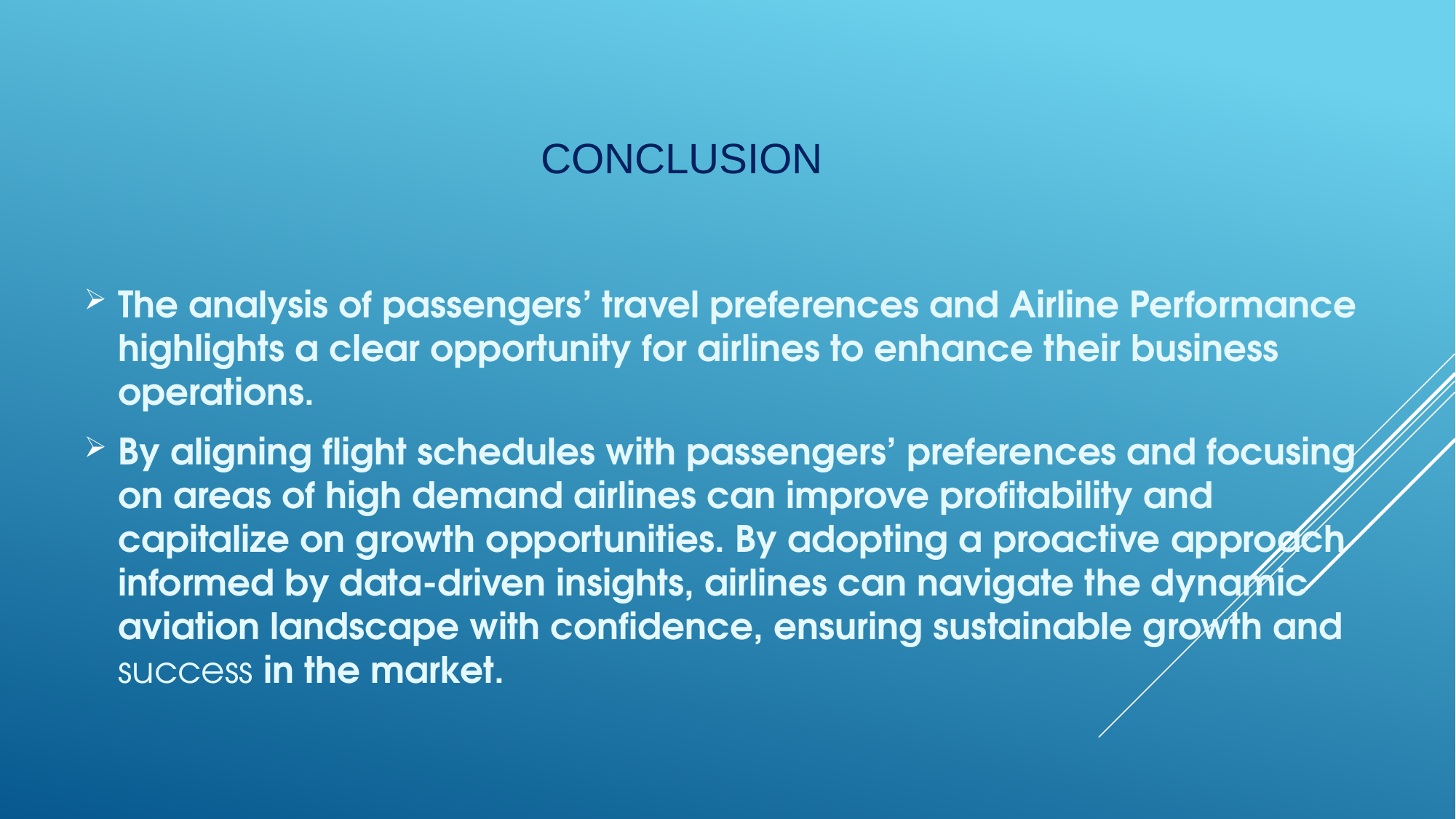

# CONCLUSION
The analysis of passengers’ travel preferences and Airline Performance highlights a clear opportunity for airlines to enhance their business operations.
By aligning flight schedules with passengers’ preferences and focusing on areas of high demand airlines can improve profitability and capitalize on growth opportunities. By adopting a proactive approach informed by data-driven insights, airlines can navigate the dynamic aviation landscape with confidence, ensuring sustainable growth and success in the market.